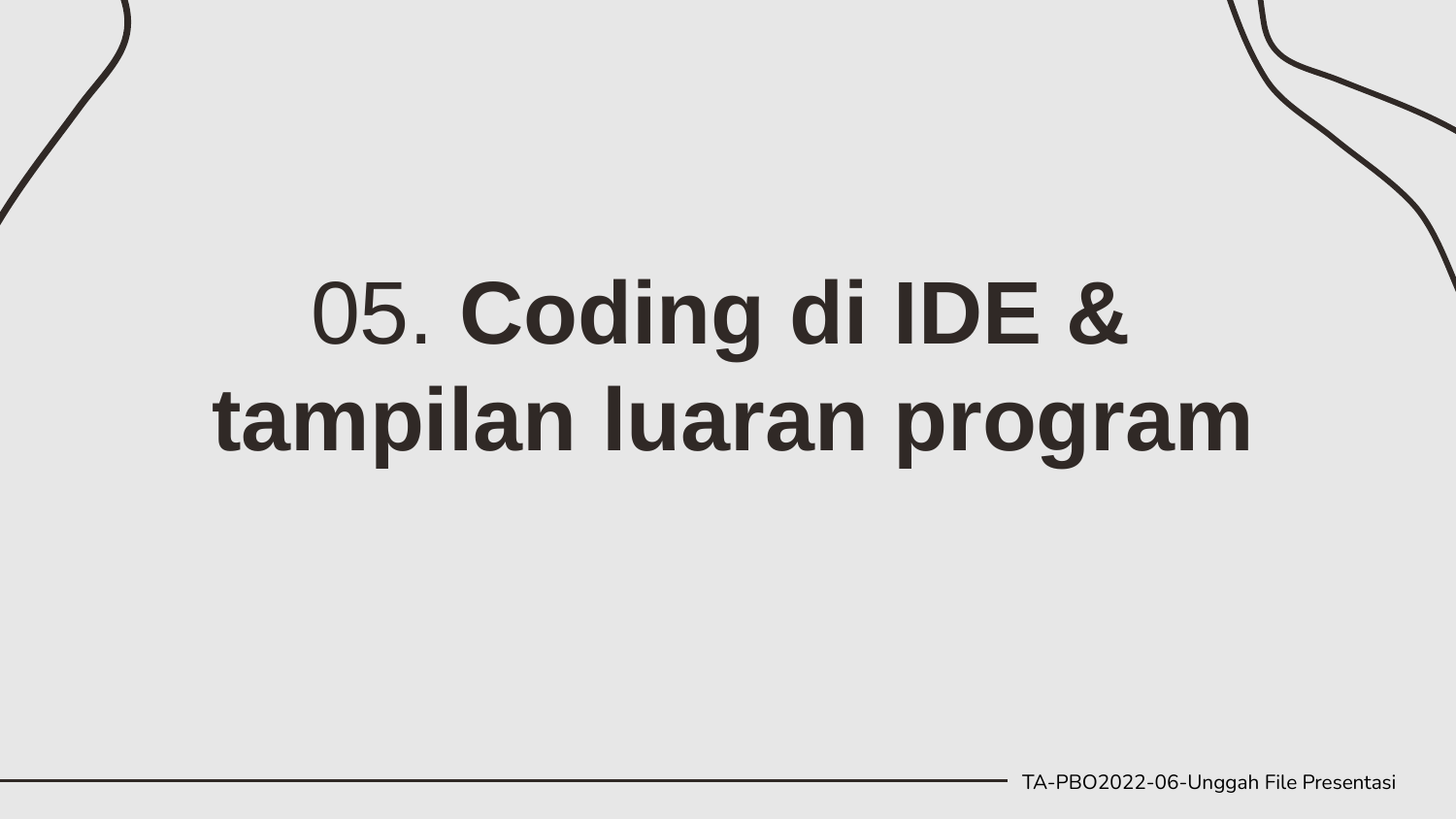

# 05. Coding di IDE & tampilan luaran program
TA-PBO2022-06-Unggah File Presentasi